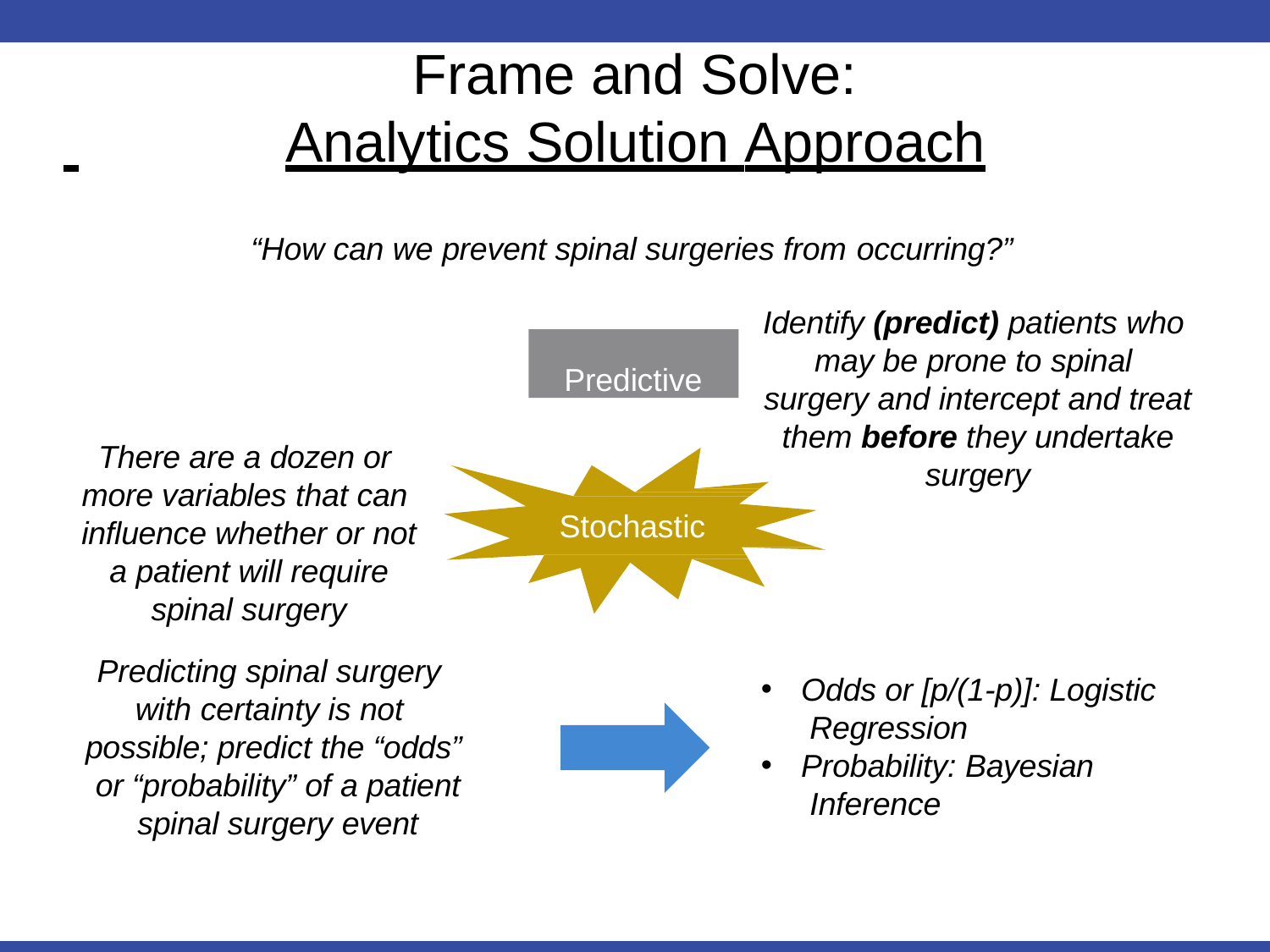

# Frame and Solve:
 	Analytics Solution Approach
“How can we prevent spinal surgeries from occurring?”
Identify (predict) patients who  may be prone to spinal  surgery and intercept and treat  them before they undertake  surgery
Predictive
There are a dozen or  more variables that can  influence whether or not  a patient will require  spinal surgery
Predicting spinal surgery  with certainty is not  possible; predict the “odds”  or “probability” of a patient  spinal surgery event

Stochastic
Odds or [p/(1-p)]: Logistic  Regression
Probability: Bayesian  Inference